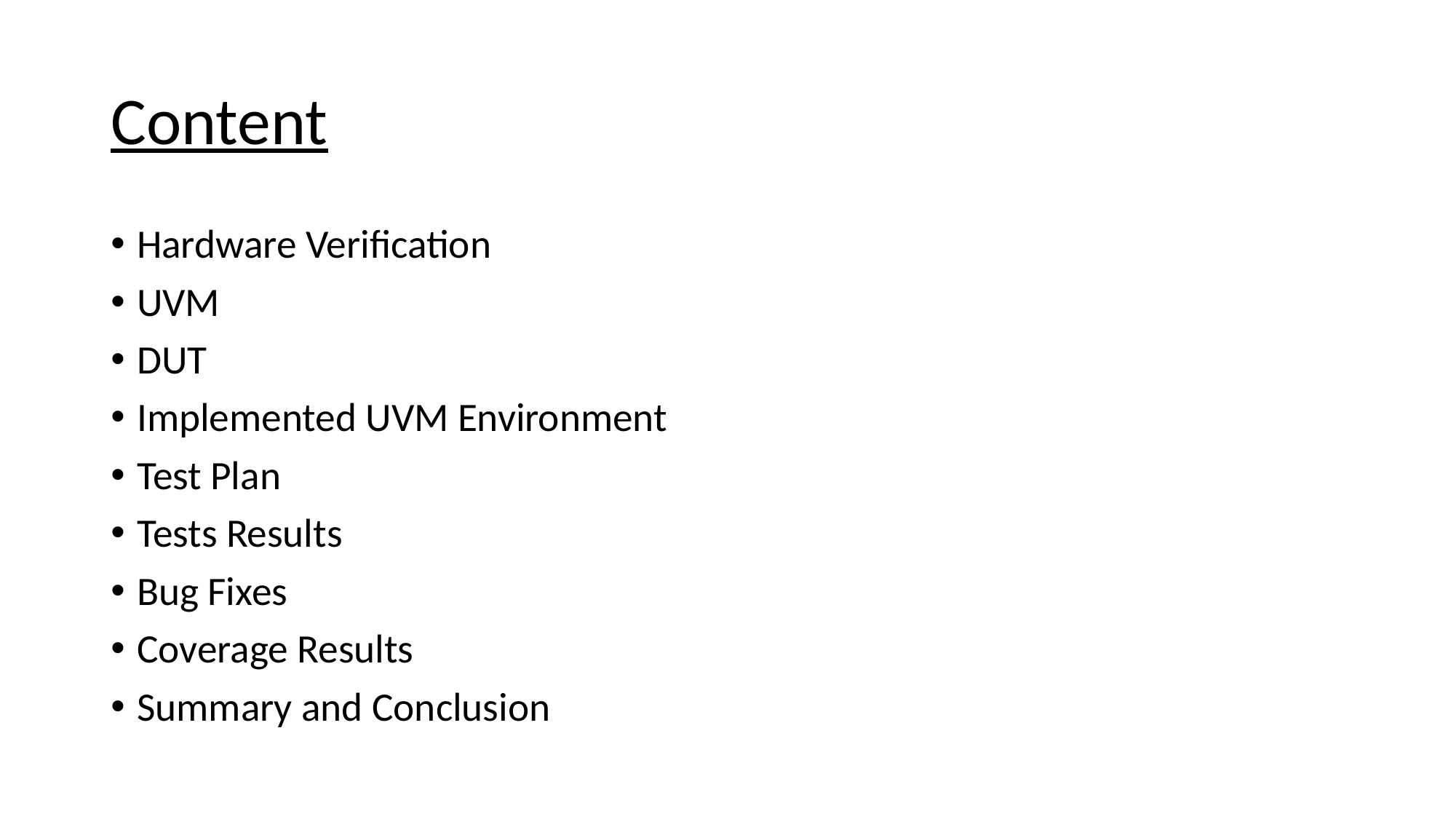

# Content
Hardware Verification
UVM
DUT
Implemented UVM Environment
Test Plan
Tests Results
Bug Fixes
Coverage Results
Summary and Conclusion